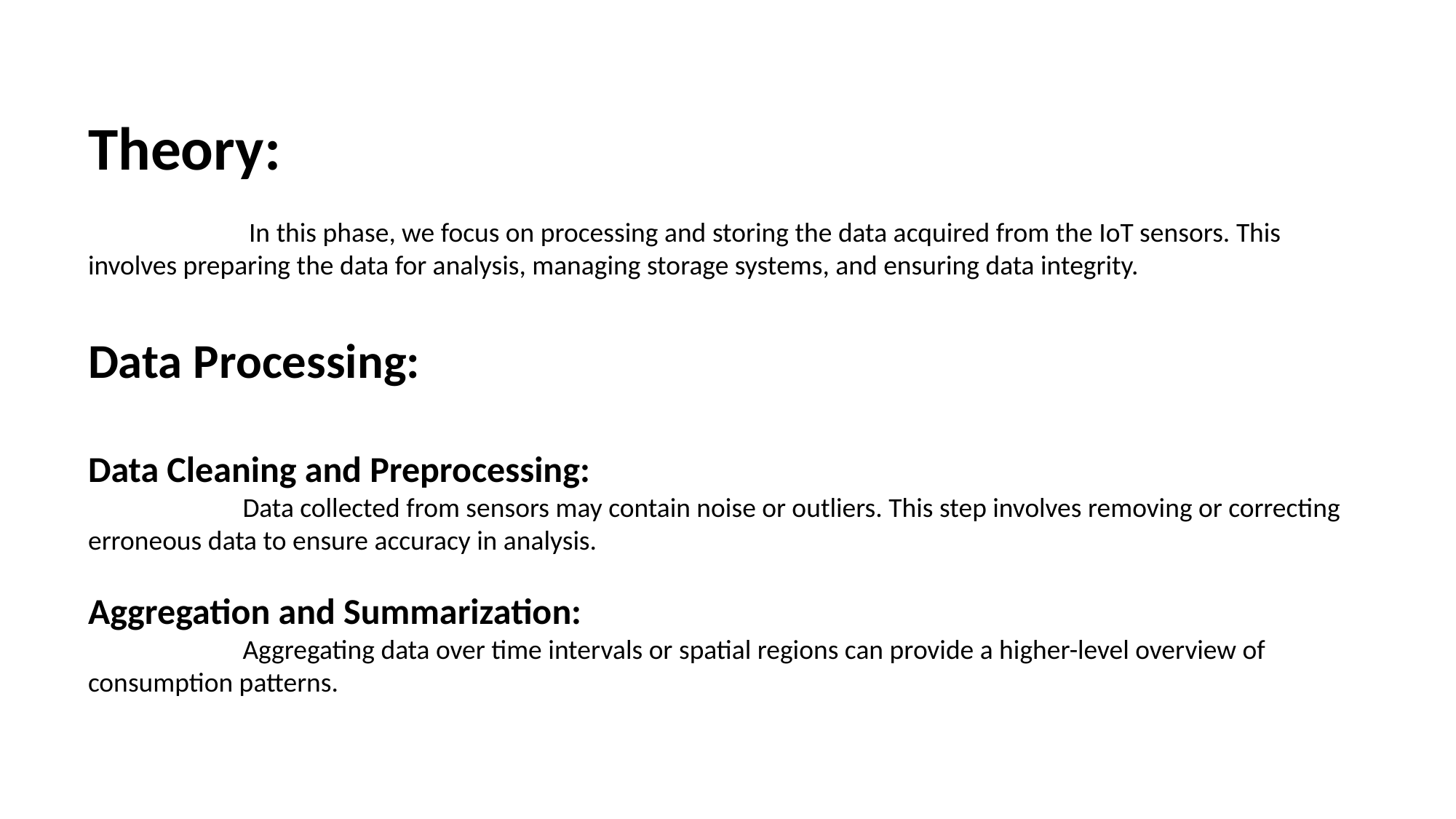

Theory:

                          In this phase, we focus on processing and storing the data acquired from the IoT sensors. This involves preparing the data for analysis, managing storage systems, and ensuring data integrity.
Data Processing:

Data Cleaning and Preprocessing:
                         Data collected from sensors may contain noise or outliers. This step involves removing or correcting erroneous data to ensure accuracy in analysis.

Aggregation and Summarization:
                         Aggregating data over time intervals or spatial regions can provide a higher-level overview of consumption patterns.